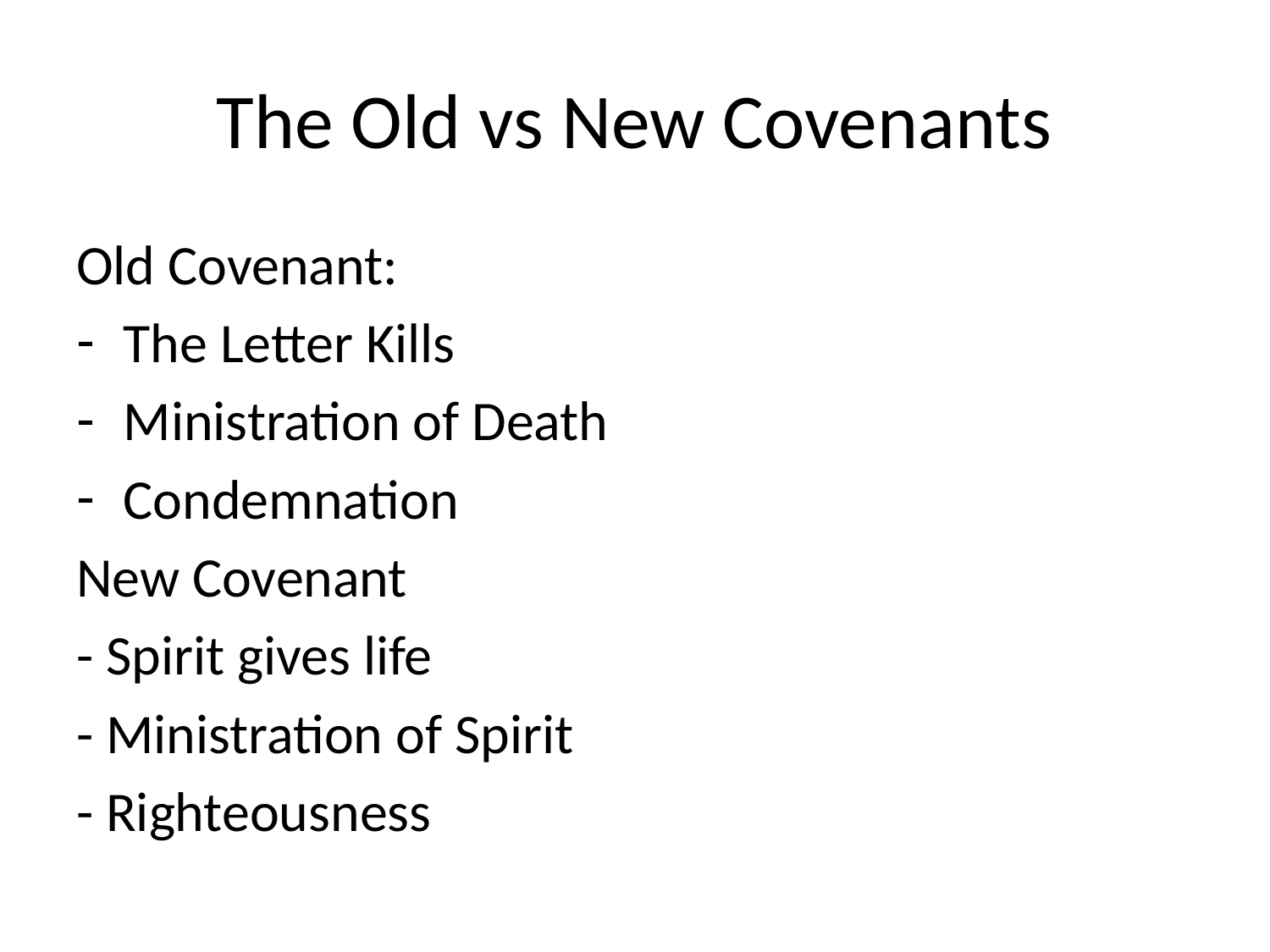

# The Old vs New Covenants
Old Covenant:
The Letter Kills
Ministration of Death
Condemnation
New Covenant
- Spirit gives life
- Ministration of Spirit
- Righteousness